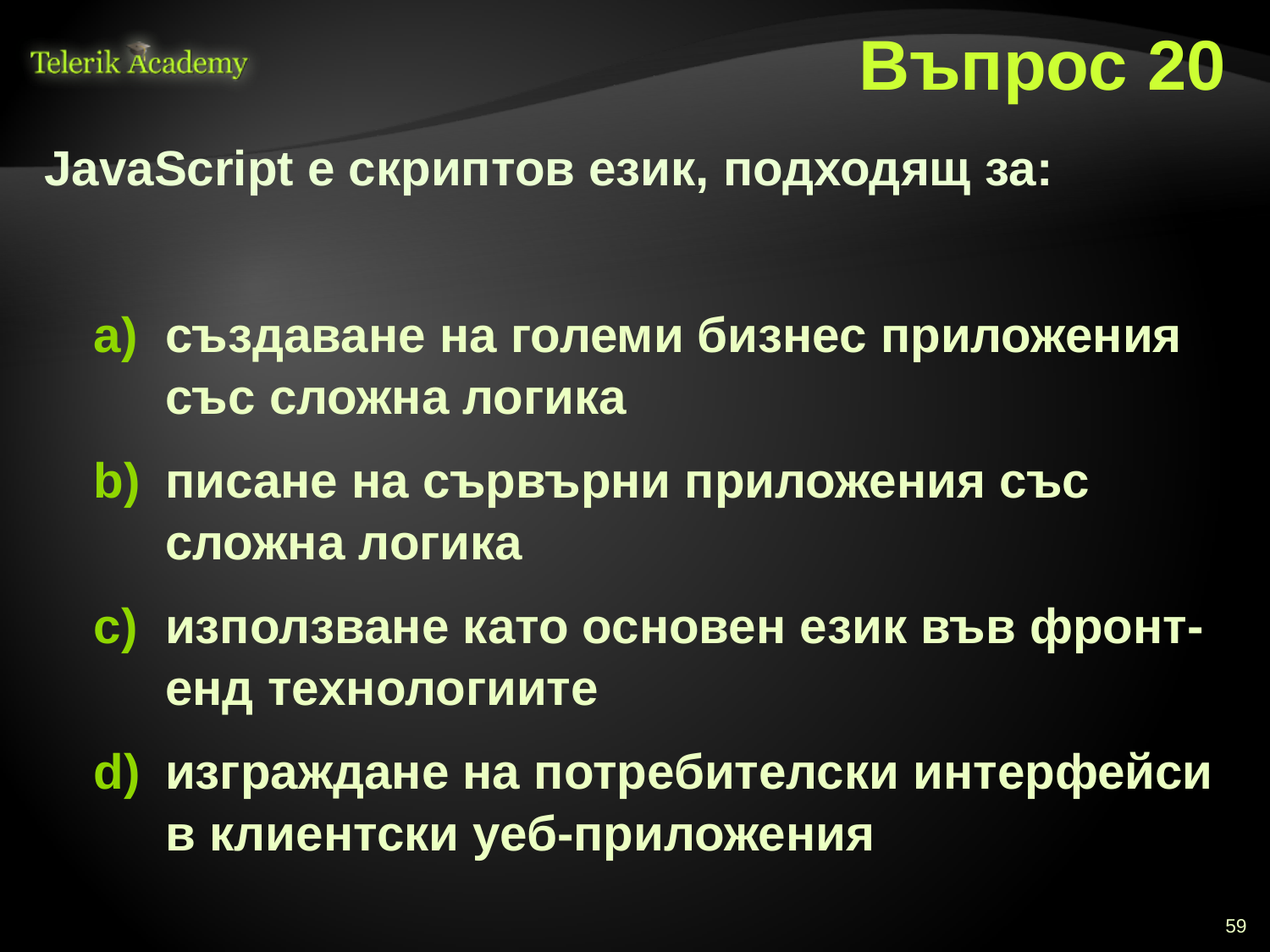

# Въпрос 20
JavaScript е скриптов език, подходящ за:

създаване на големи бизнес приложения със сложна логика
писане на сървърни приложения със сложна логика
използване като основен език във фронт-енд технологиите
изграждане на потребителски интерфейси в клиентски уеб-приложения
59